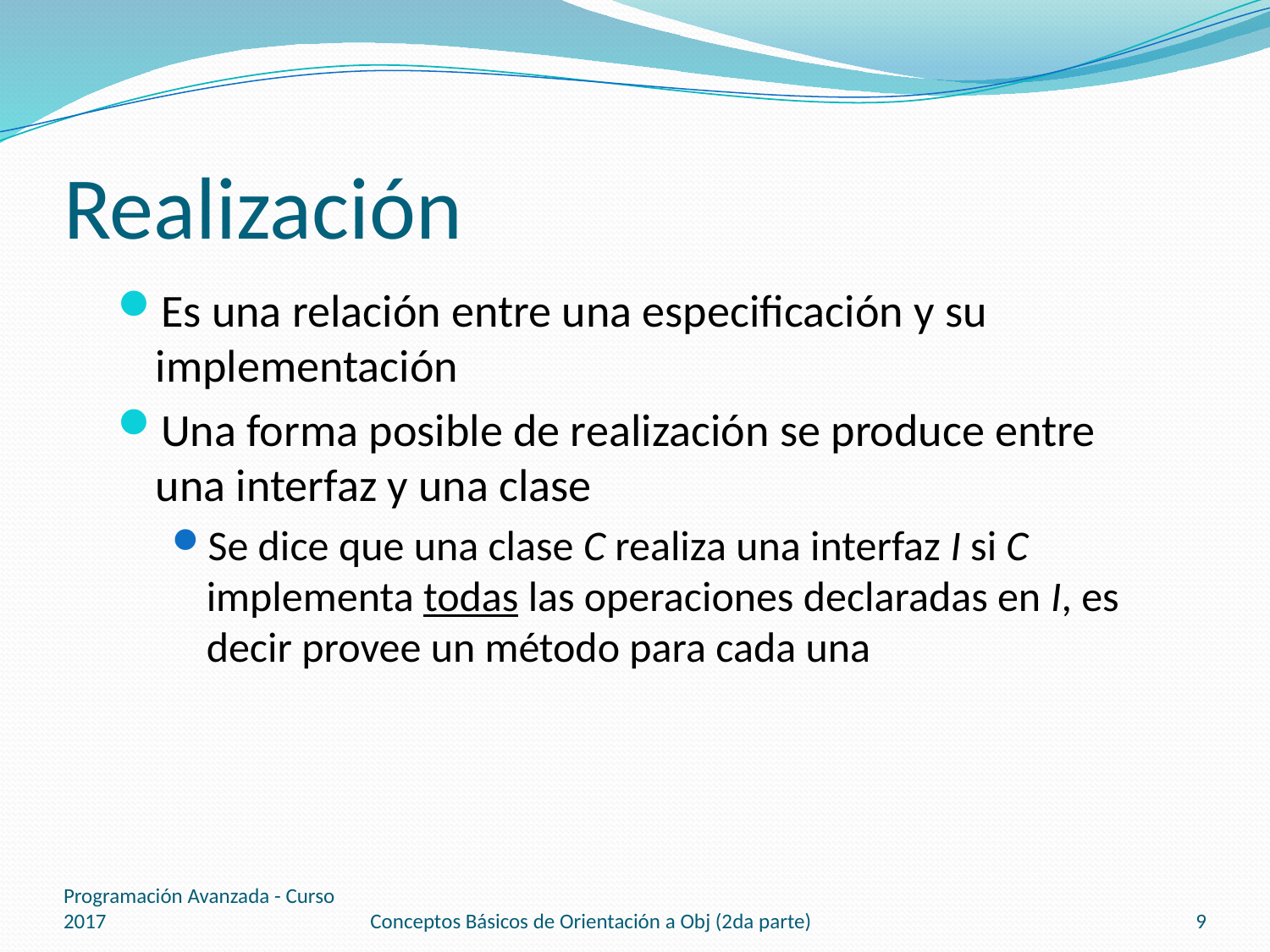

# Realización
Es una relación entre una especificación y su implementación
Una forma posible de realización se produce entre una interfaz y una clase
Se dice que una clase C realiza una interfaz I si C implementa todas las operaciones declaradas en I, es decir provee un método para cada una

Programación Avanzada - Curso 2017
Conceptos Básicos de Orientación a Obj (2da parte)
9